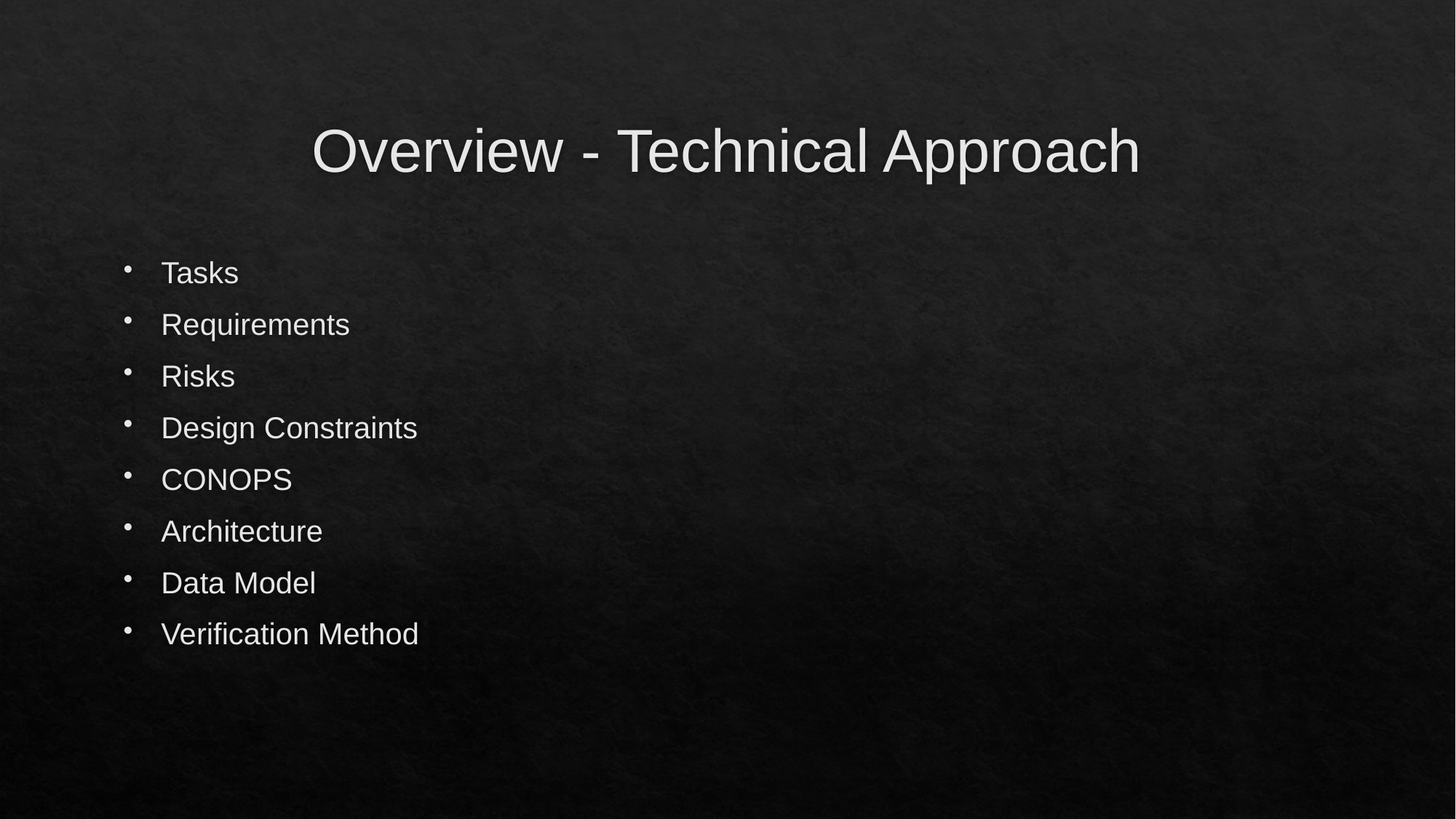

# Overview - Technical Approach
Tasks
Requirements
Risks
Design Constraints
CONOPS
Architecture
Data Model
Verification Method